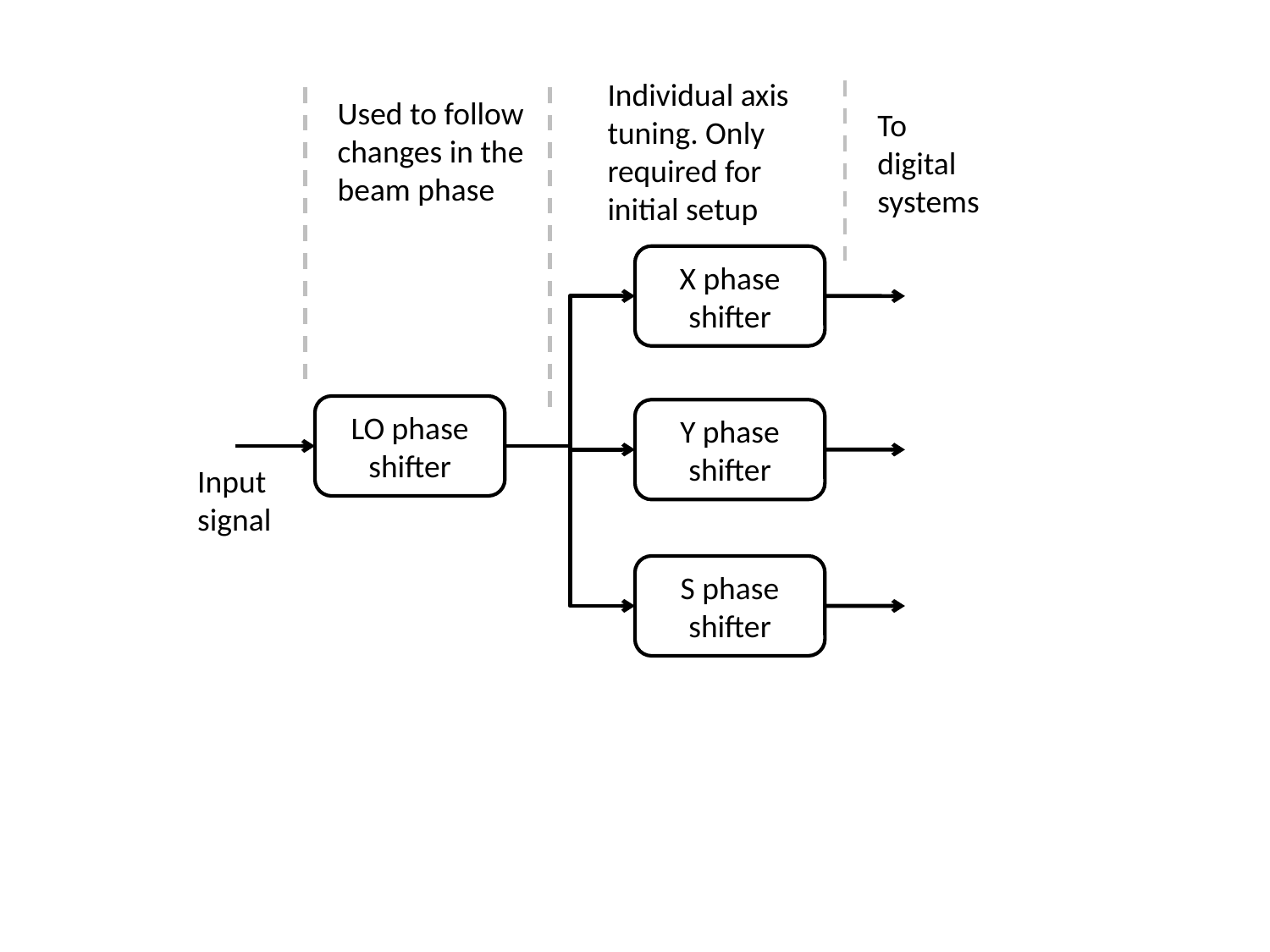

Individual axis tuning. Only required for initial setup
Used to follow changes in the beam phase
To digital systems
X phase shifter
LO phase shifter
Y phase shifter
Input signal
S phase shifter